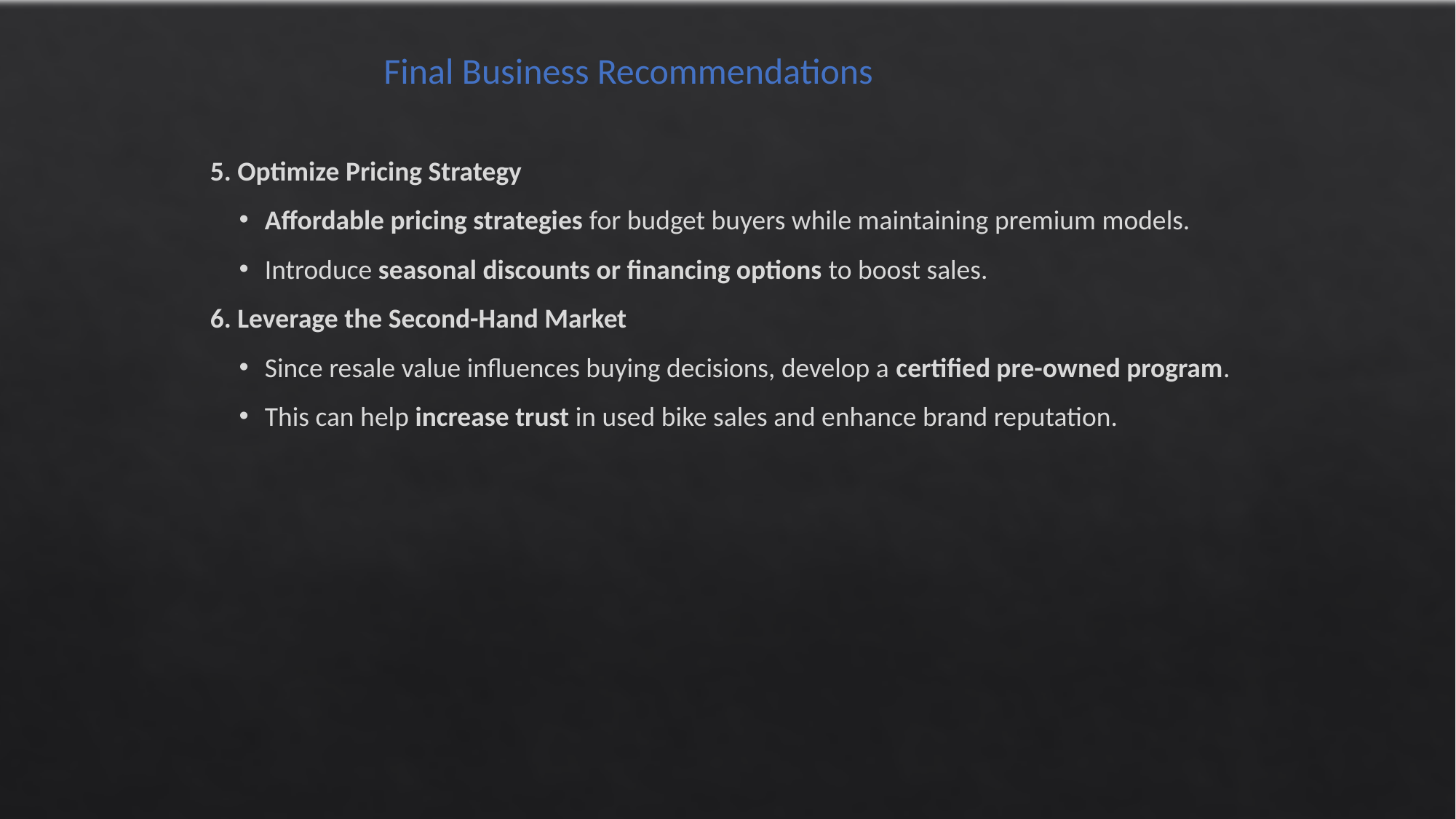

Final Business Recommendations

5. Optimize Pricing Strategy
Affordable pricing strategies for budget buyers while maintaining premium models.
Introduce seasonal discounts or financing options to boost sales.
6. Leverage the Second-Hand Market
Since resale value influences buying decisions, develop a certified pre-owned program.
This can help increase trust in used bike sales and enhance brand reputation.